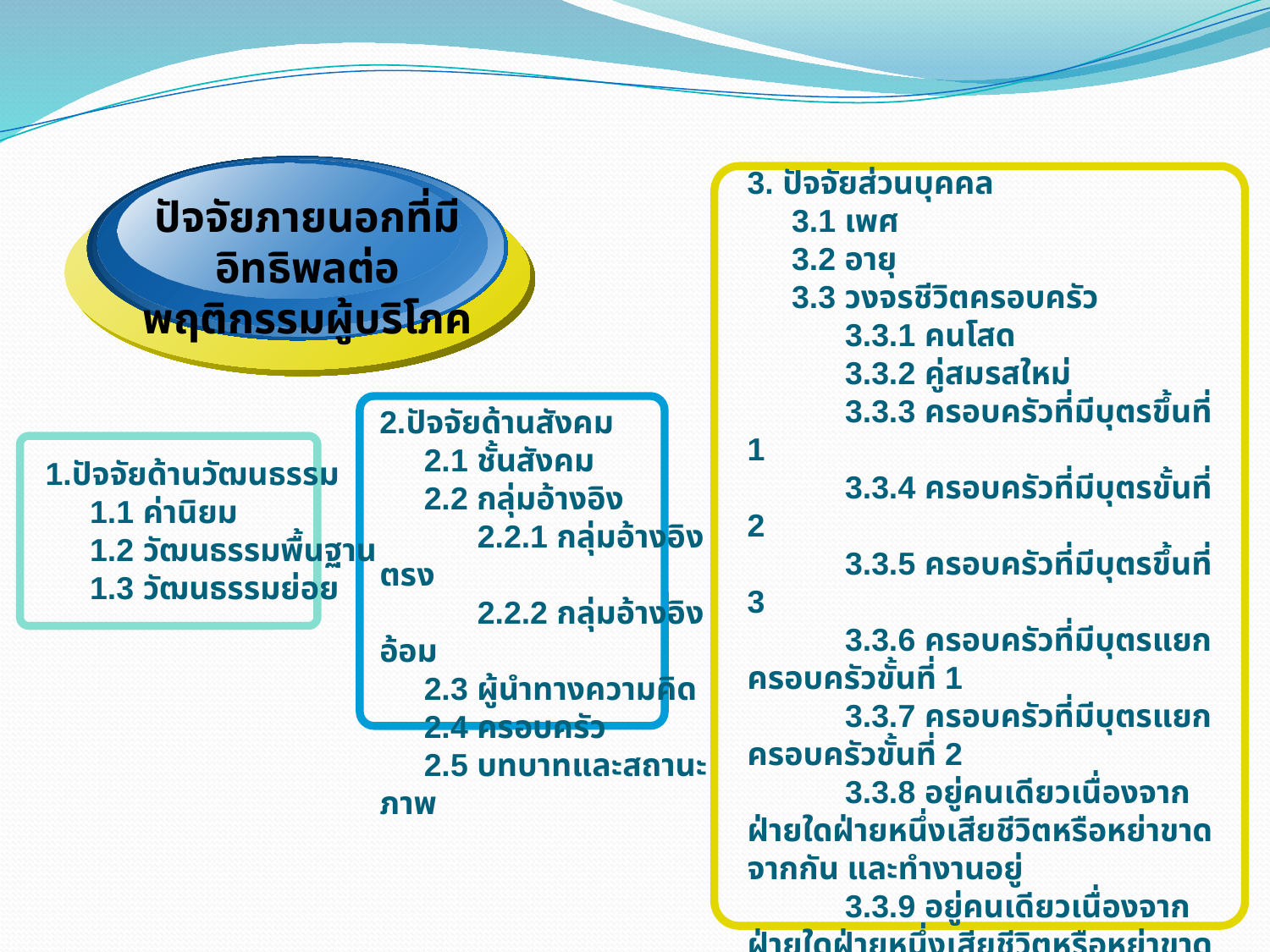

ปัจจัยภายนอกที่มีอิทธิพลต่อ
พฤติกรรมผู้บริโภค
3. ปัจจัยส่วนบุคคล
     3.1 เพศ
     3.2 อายุ
     3.3 วงจรชีวิตครอบครัว
           3.3.1 คนโสด
           3.3.2 คู่สมรสใหม่
           3.3.3 ครอบครัวที่มีบุตรขึ้นที่ 1
           3.3.4 ครอบครัวที่มีบุตรขั้นที่ 2
           3.3.5 ครอบครัวที่มีบุตรขึ้นที่ 3
           3.3.6 ครอบครัวที่มีบุตรแยกครอบครัวขั้นที่ 1
           3.3.7 ครอบครัวที่มีบุตรแยกครอบครัวขั้นที่ 2
           3.3.8 อยู่คนเดียวเนื่องจากฝ่ายใดฝ่ายหนึ่งเสียชีวิตหรือหย่าขาดจากกัน และทำงานอยู่
           3.3.9 อยู่คนเดียวเนื่องจากฝ่ายใดฝ่ายหนึ่งเสียชีวิตหรือหย่าขาดจากกัน และเกษียณแล้ว
     3.4 สถานภาพการสมรส
     3.5 อาชีพ
     3.6 รายได้
     3.7 การศึกษา
     3.8 ค่าธรรมเนียมและรูปแบบการดำรงชีวิต

2.ปัจจัยด้านสังคม
     2.1 ชั้นสังคม
     2.2 กลุ่มอ้างอิง
           2.2.1 กลุ่มอ้างอิงตรง
           2.2.2 กลุ่มอ้างอิงอ้อม
     2.3 ผู้นำทางความคิด
     2.4 ครอบครัว
     2.5 บทบาทและสถานะภาพ

1.ปัจจัยด้านวัฒนธรรม
     1.1 ค่านิยม
     1.2 วัฒนธรรมพื้นฐาน
     1.3 วัฒนธรรมย่อย